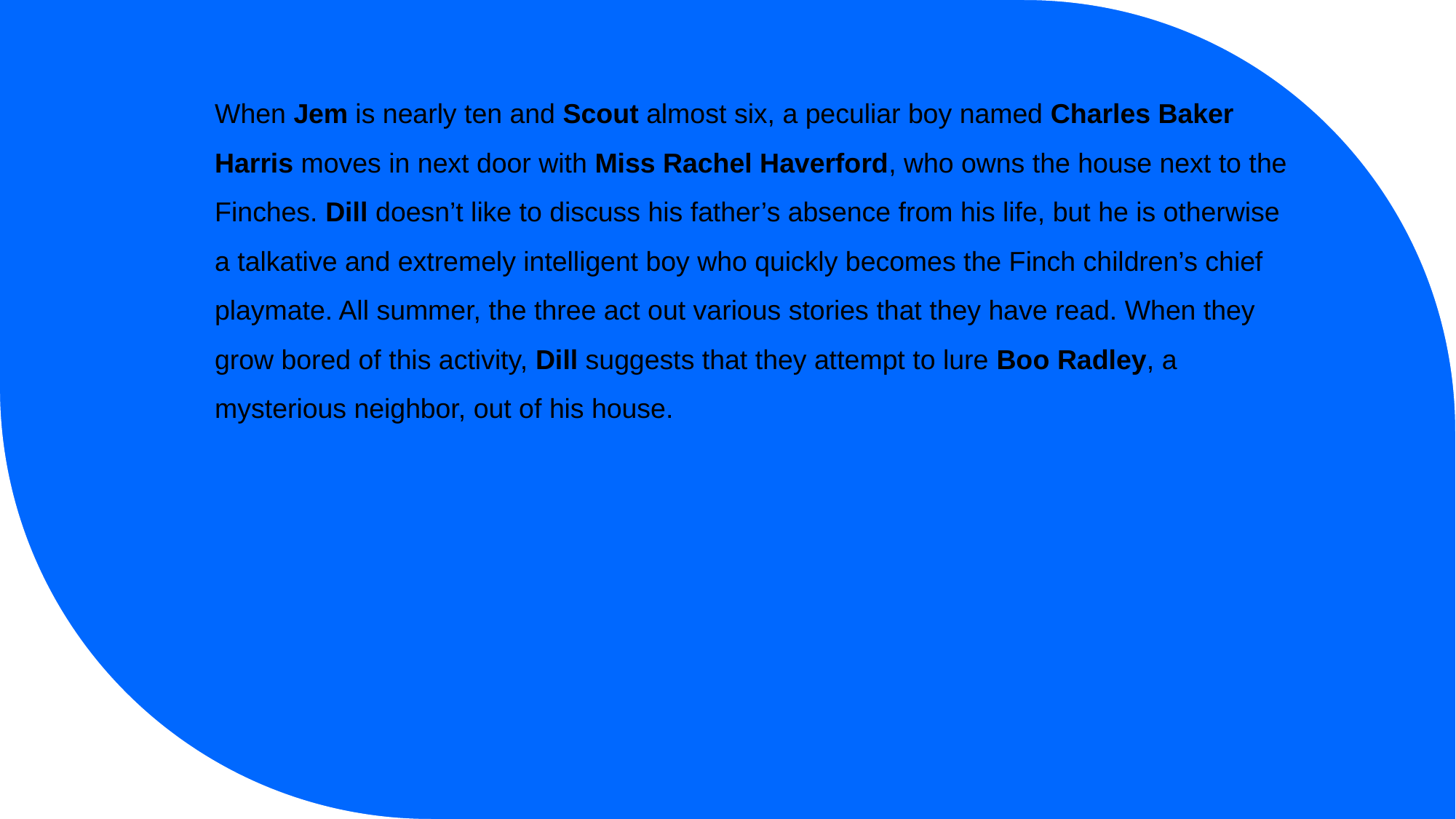

When Jem is nearly ten and Scout almost six, a peculiar boy named Charles Baker Harris moves in next door with Miss Rachel Haverford, who owns the house next to the Finches. Dill doesn’t like to discuss his father’s absence from his life, but he is otherwise a talkative and extremely intelligent boy who quickly becomes the Finch children’s chief playmate. All summer, the three act out various stories that they have read. When they grow bored of this activity, Dill suggests that they attempt to lure Boo Radley, a mysterious neighbor, out of his house.